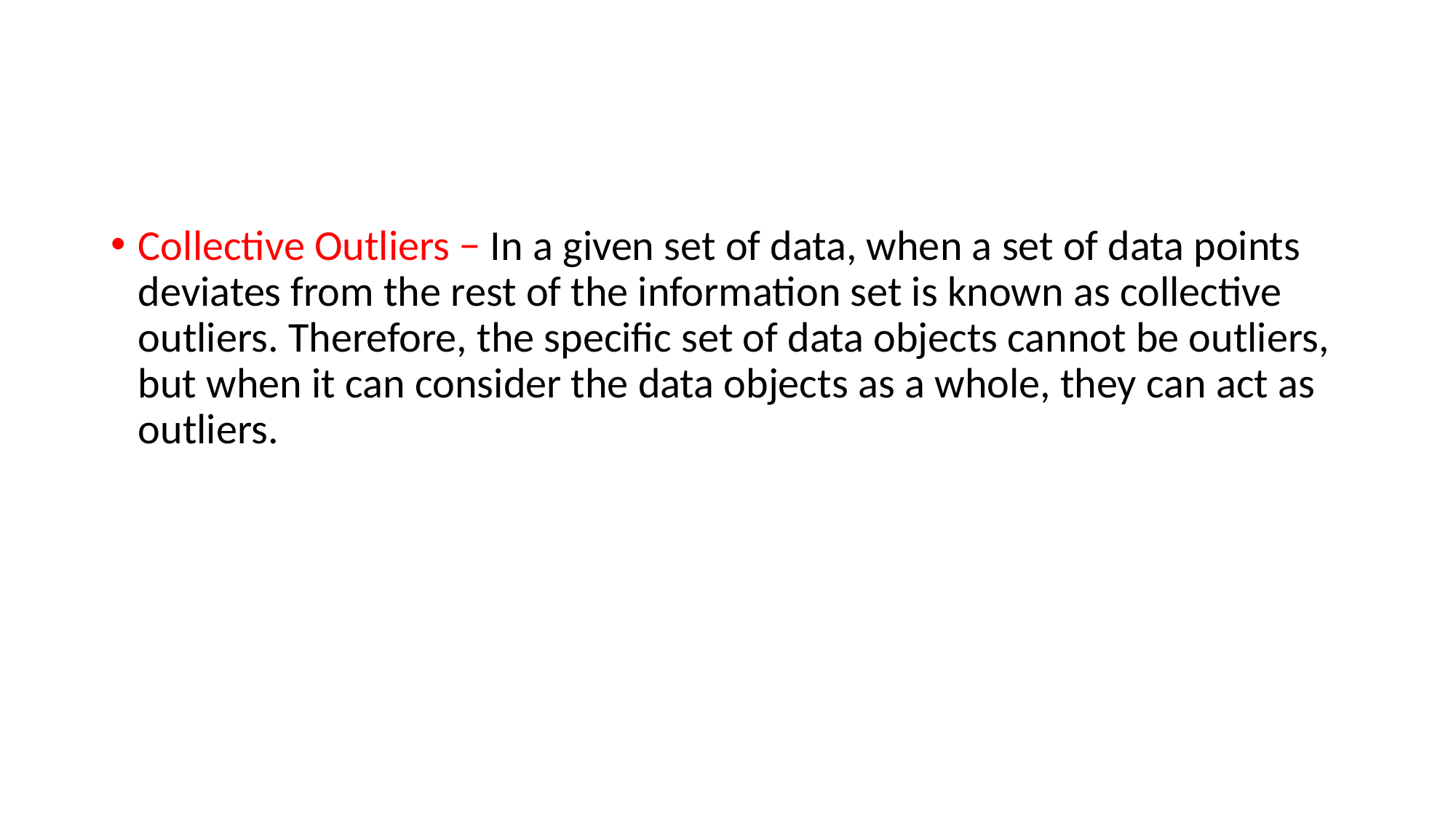

#
Collective Outliers − In a given set of data, when a set of data points deviates from the rest of the information set is known as collective outliers. Therefore, the specific set of data objects cannot be outliers, but when it can consider the data objects as a whole, they can act as outliers.